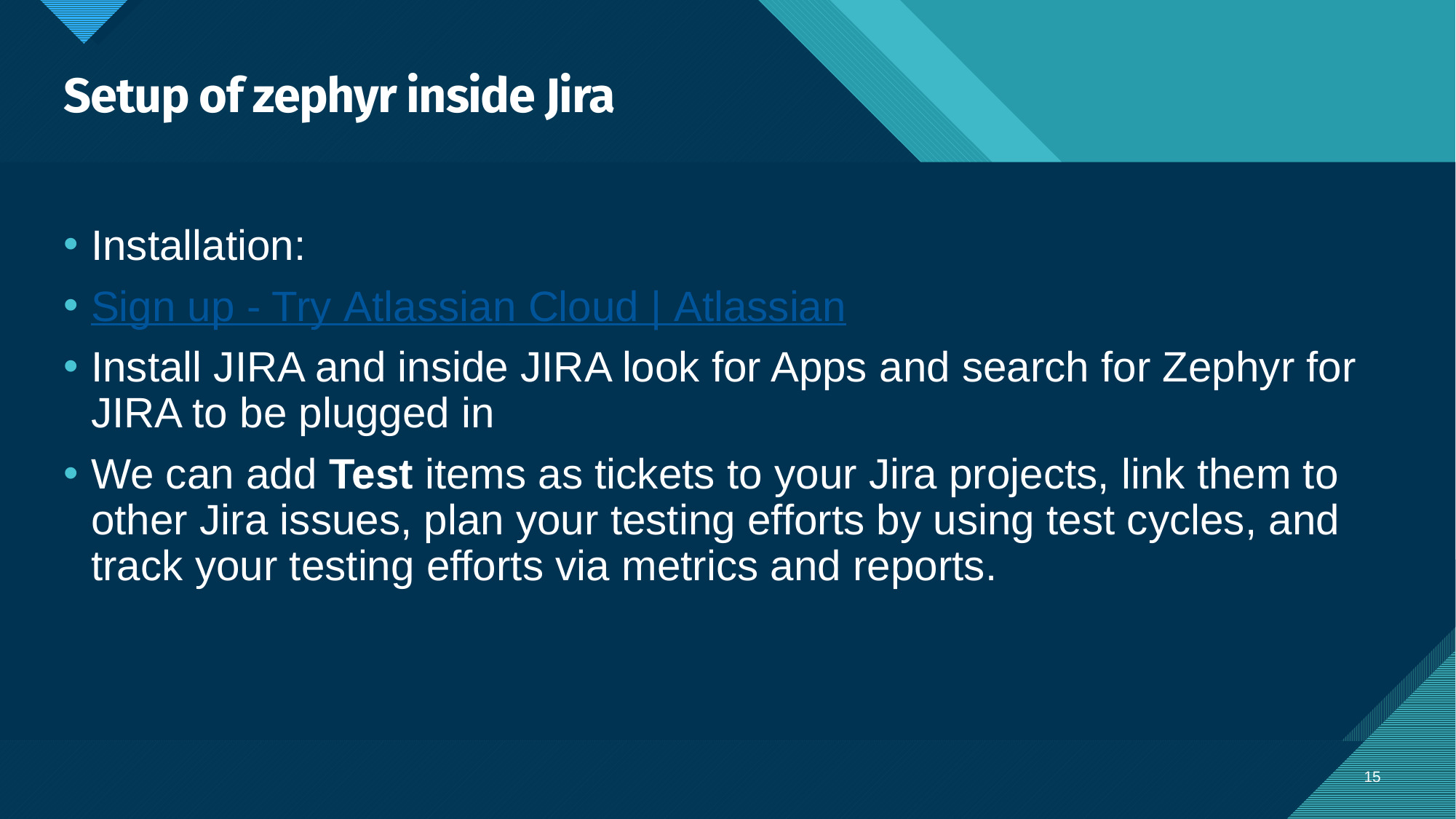

# Setup of zephyr inside Jira
Installation:
Sign up - Try Atlassian Cloud | Atlassian
Install JIRA and inside JIRA look for Apps and search for Zephyr for JIRA to be plugged in
We can add Test items as tickets to your Jira projects, link them to other Jira issues, plan your testing efforts by using test cycles, and track your testing efforts via metrics and reports.

15